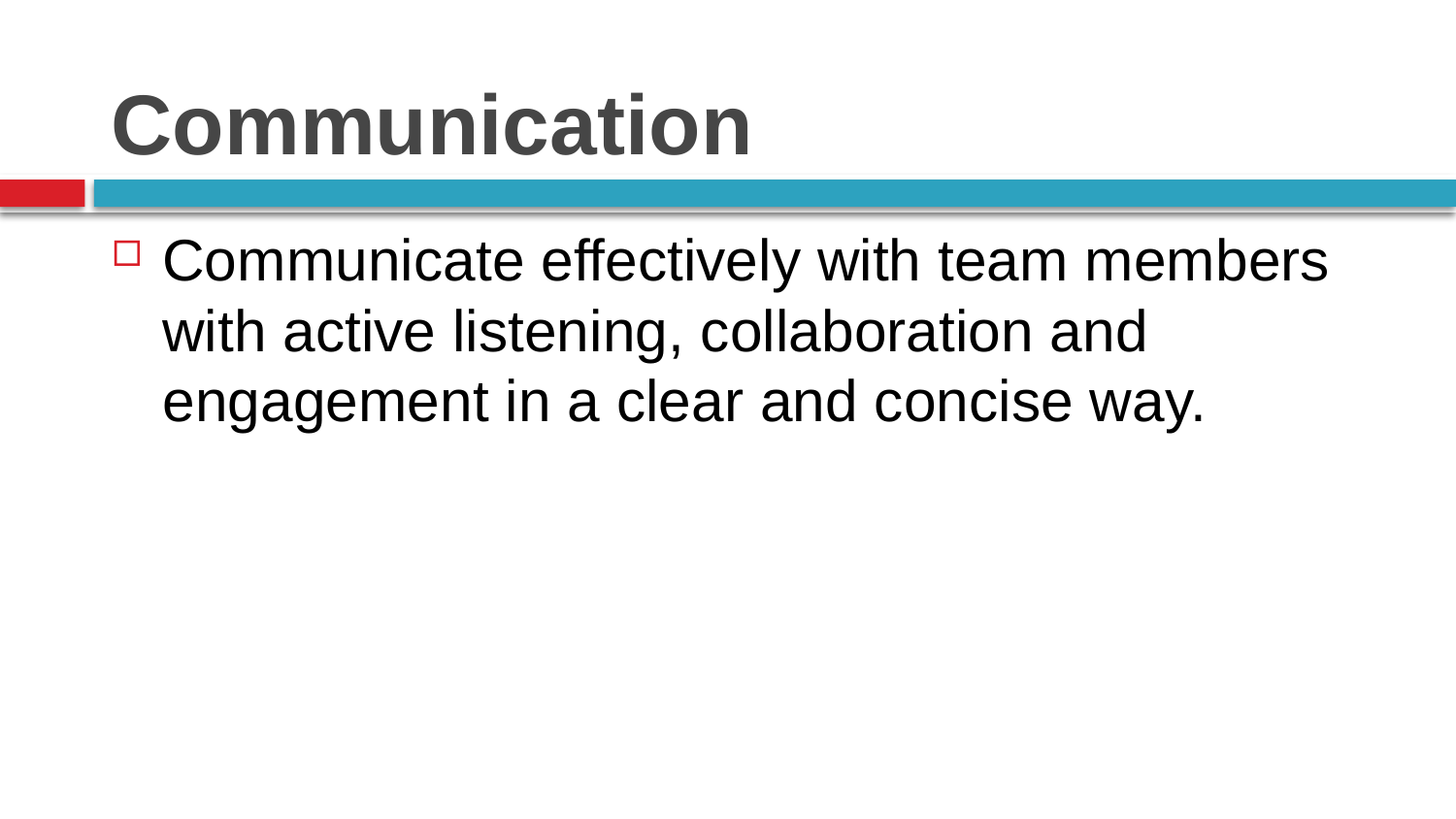

# Communication
Communicate effectively with team members with active listening, collaboration and engagement in a clear and concise way.